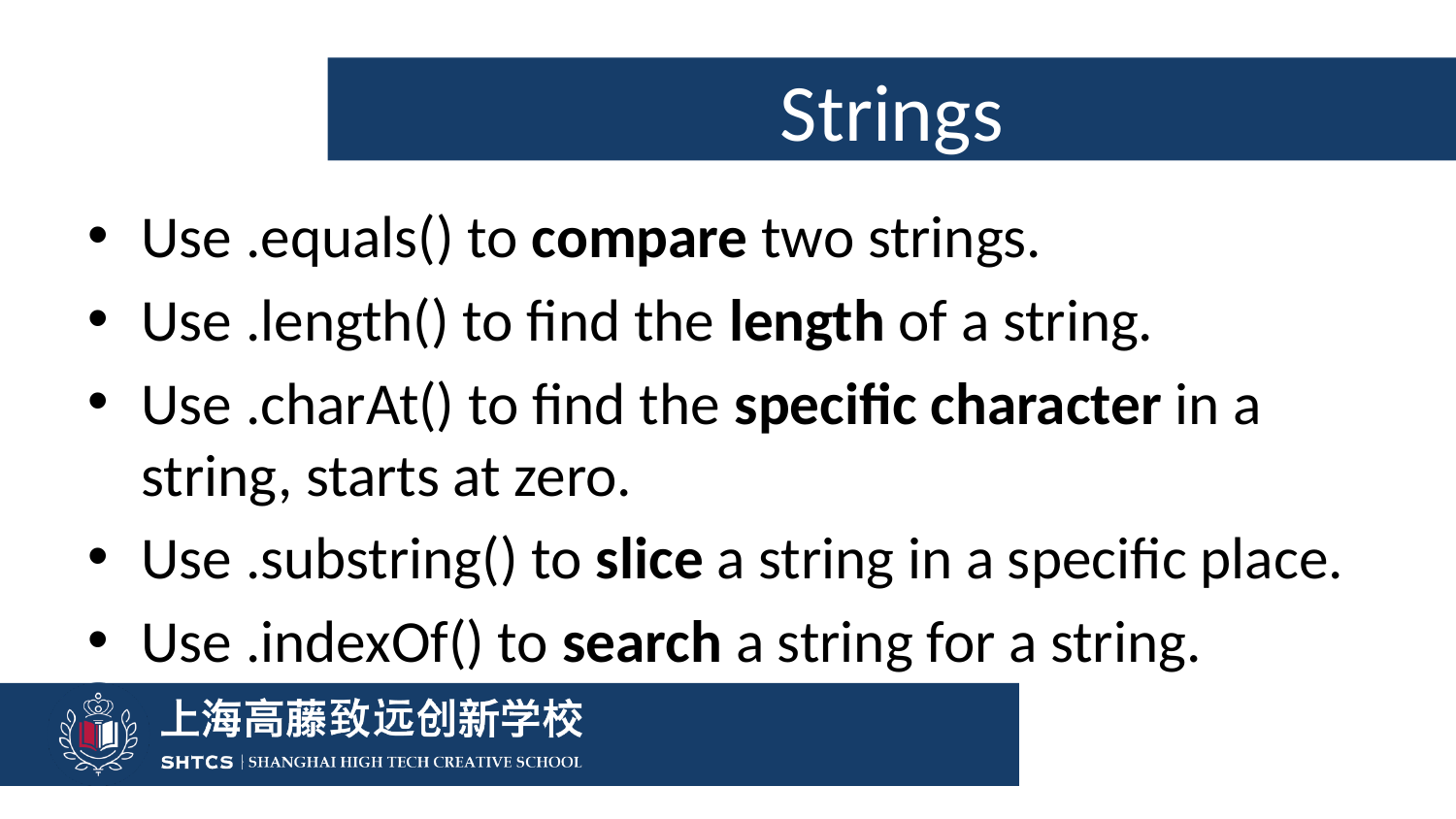

# Strings
Use .equals() to compare two strings.
Use .length() to find the length of a string.
Use .charAt() to find the specific character in a string, starts at zero.
Use .substring() to slice a string in a specific place.
Use .indexOf() to search a string for a string.